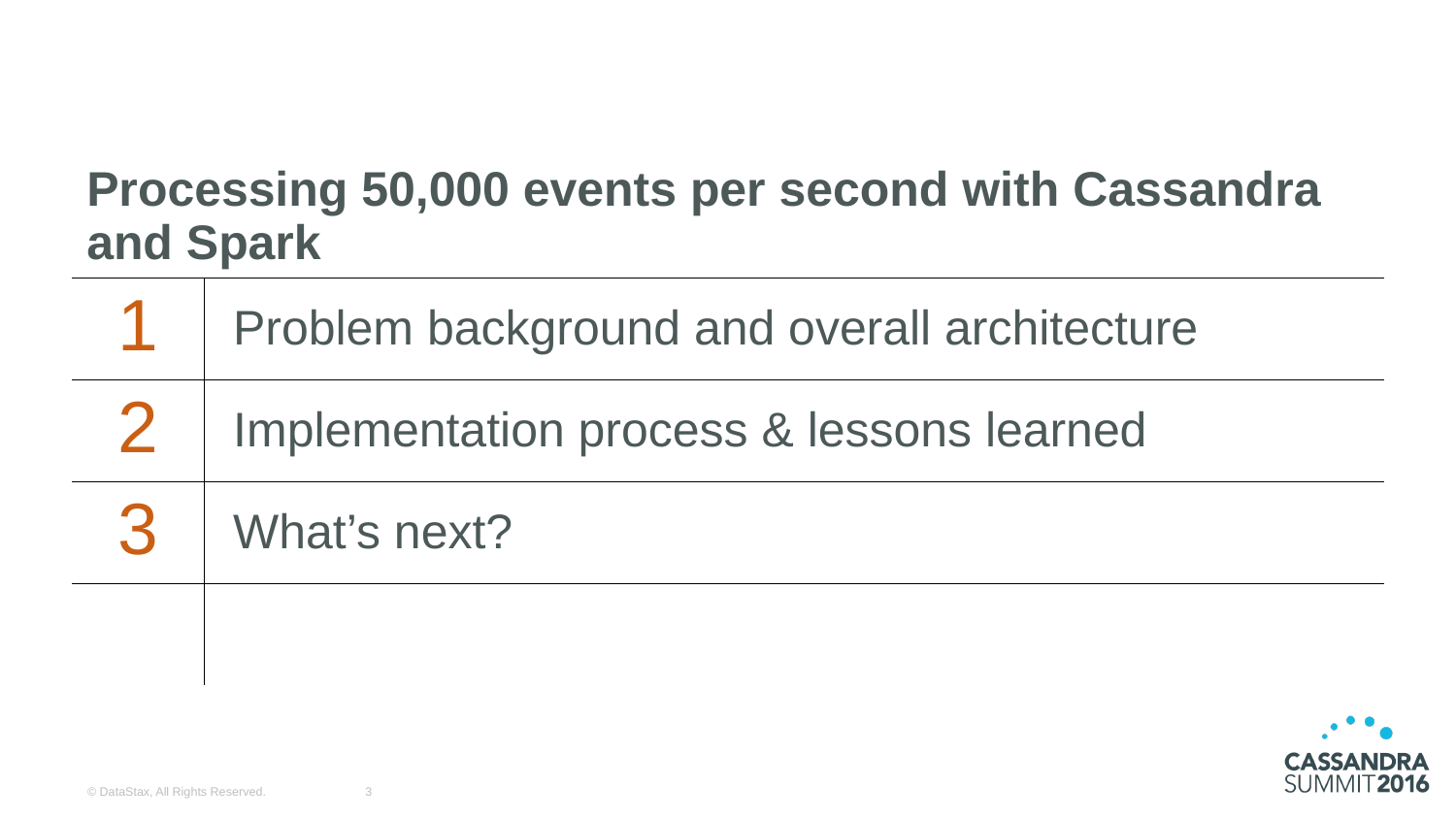

| Processing 50,000 events per second with Cassandra and Spark |  |
| --- | --- |
| 1 | Problem background and overall architecture |
| 2 | Implementation process & lessons learned |
| 3 | What’s next? |
|  |  |
© DataStax, All Rights Reserved.
3